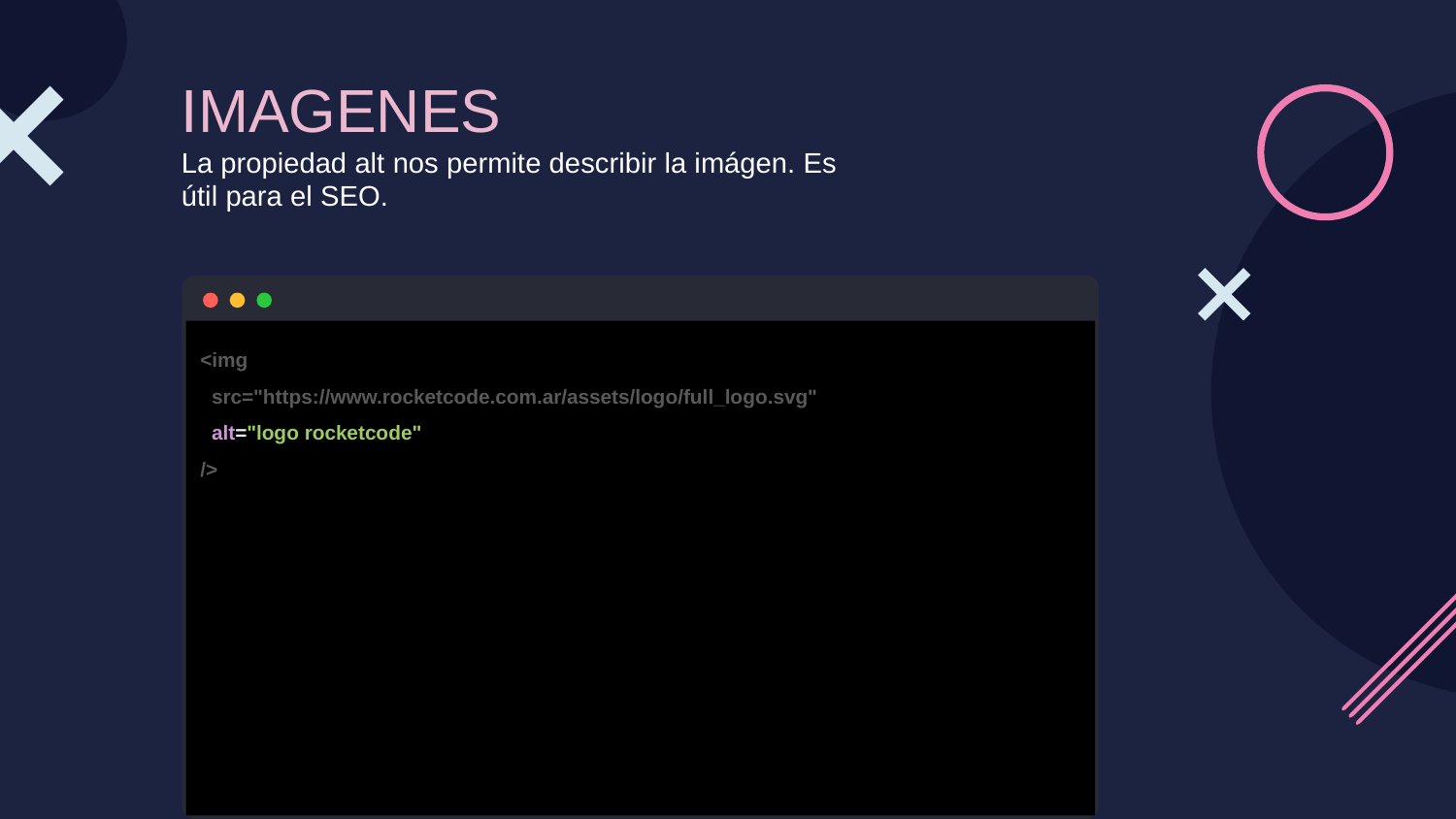

# IMAGENES
La propiedad alt nos permite describir la imágen. Es útil para el SEO.

<img
  src="https://www.rocketcode.com.ar/assets/logo/full_logo.svg"
  alt="logo rocketcode"
/>